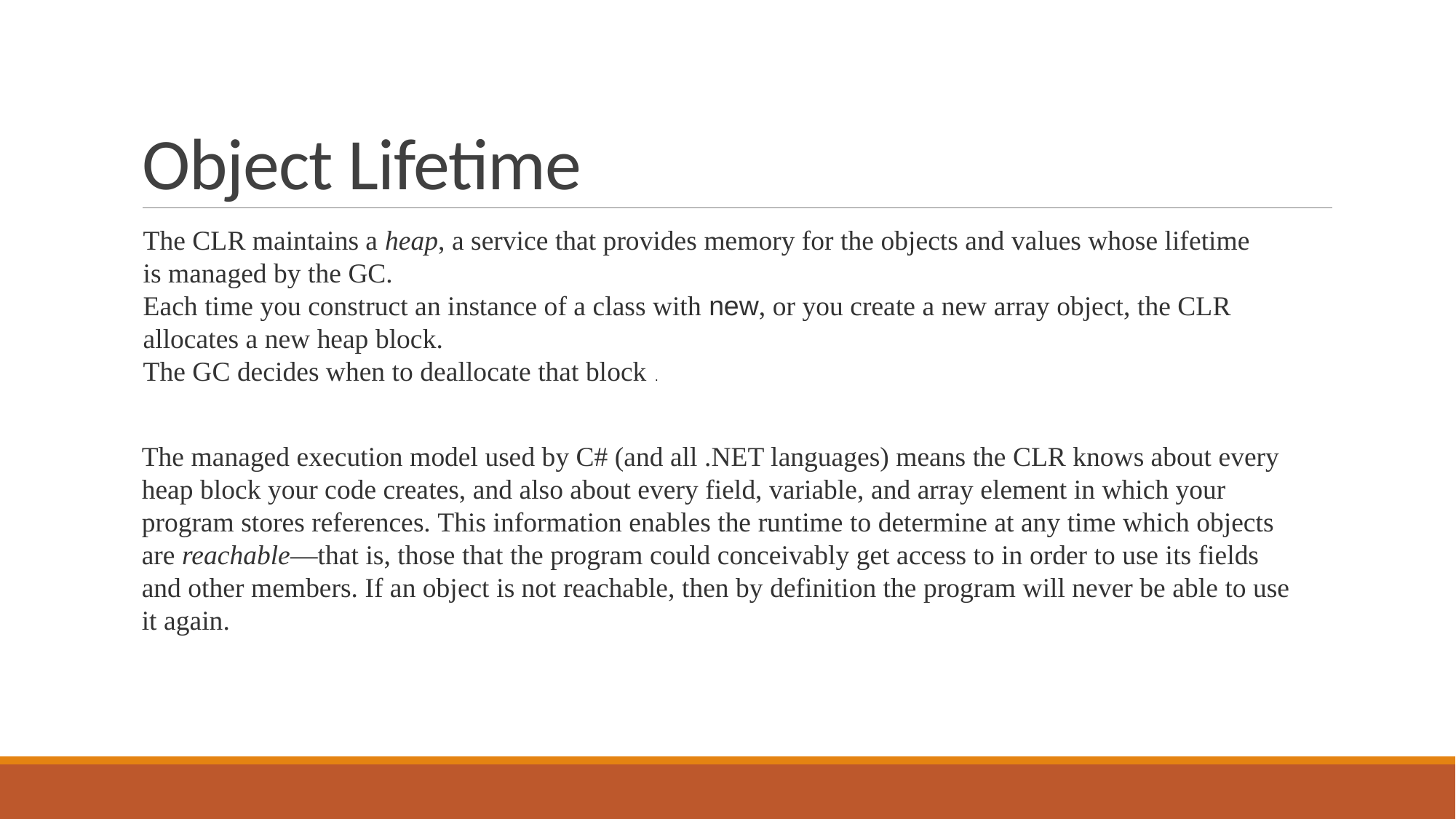

# Object Lifetime
The CLR maintains a heap, a service that provides memory for the objects and values whose lifetime
is managed by the GC.
Each time you construct an instance of a class with new, or you create a new array object, the CLR
allocates a new heap block.
The GC decides when to deallocate that block .
The managed execution model used by C# (and all .NET languages) means the CLR knows about every heap block your code creates, and also about every field, variable, and array element in which your program stores references. This information enables the runtime to determine at any time which objects are reachable—that is, those that the program could conceivably get access to in order to use its fields and other members. If an object is not reachable, then by definition the program will never be able to use it again.